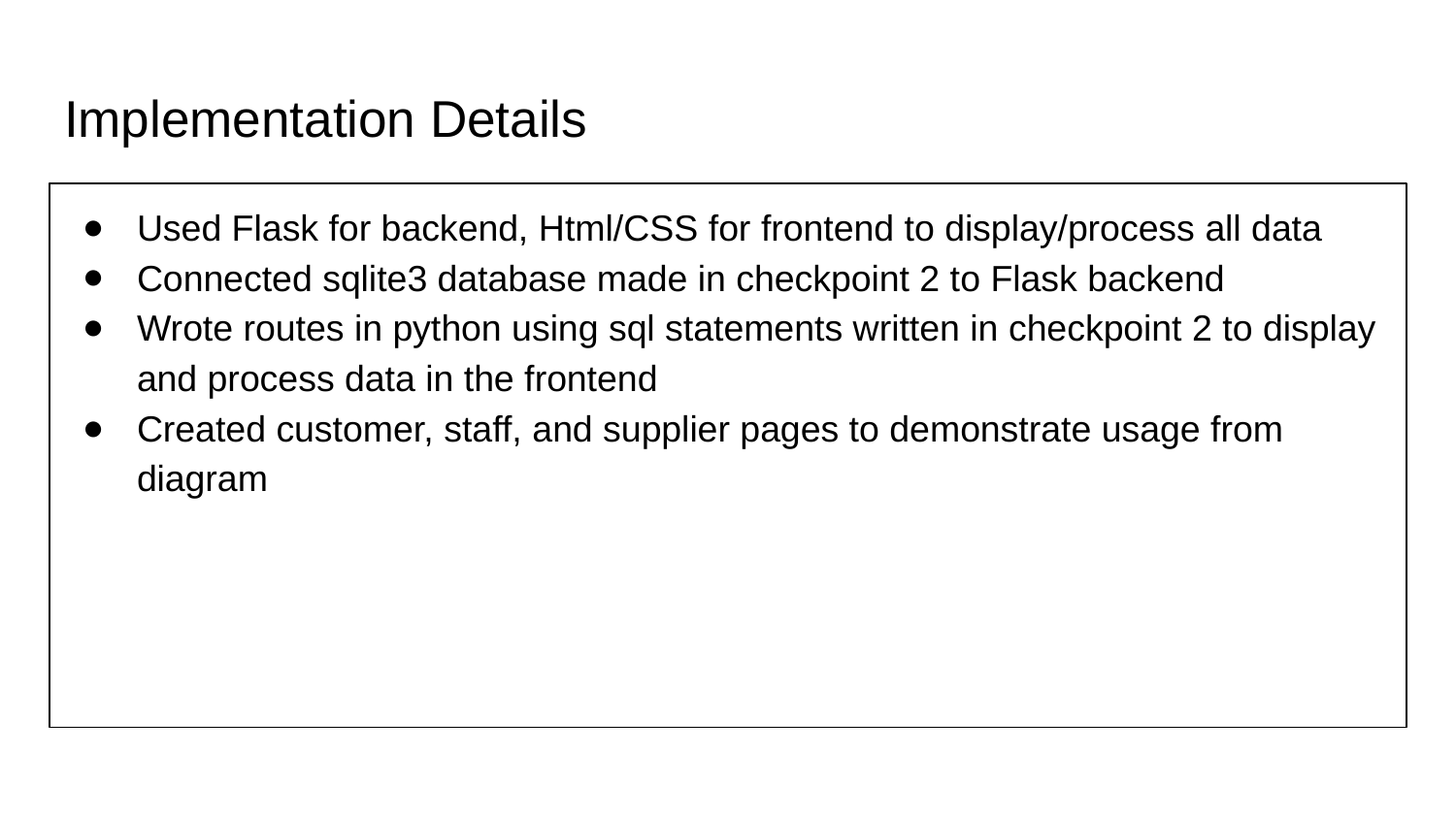

# Implementation Details
Used Flask for backend, Html/CSS for frontend to display/process all data
Connected sqlite3 database made in checkpoint 2 to Flask backend
Wrote routes in python using sql statements written in checkpoint 2 to display and process data in the frontend
Created customer, staff, and supplier pages to demonstrate usage from diagram